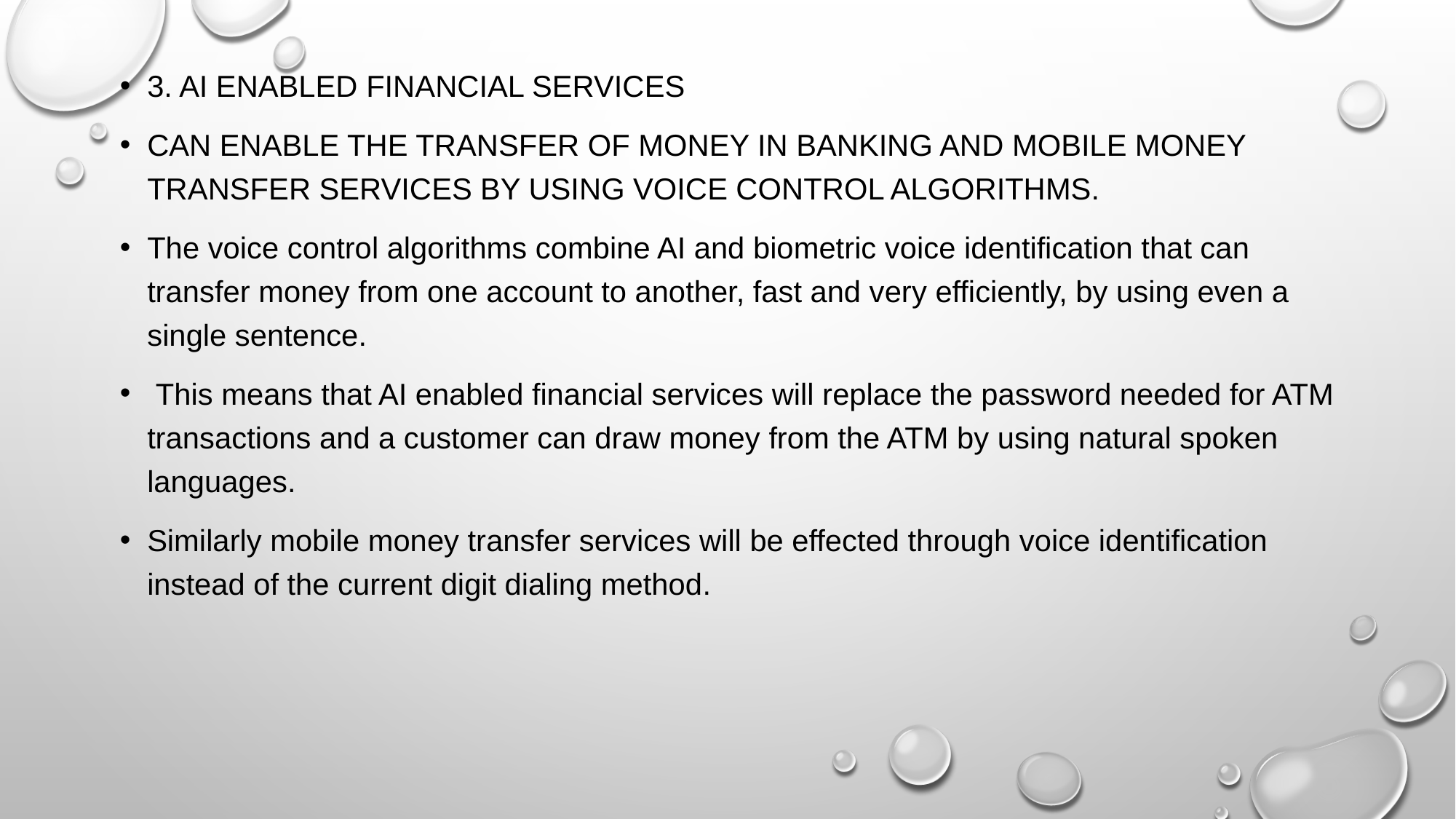

3. AI Enabled Financial Services
can enable the transfer of money in banking and Mobile Money Transfer Services by using voice control algorithms.
The voice control algorithms combine AI and biometric voice identification that can transfer money from one account to another, fast and very efficiently, by using even a single sentence.
 This means that AI enabled financial services will replace the password needed for ATM transactions and a customer can draw money from the ATM by using natural spoken languages.
Similarly mobile money transfer services will be effected through voice identification instead of the current digit dialing method.